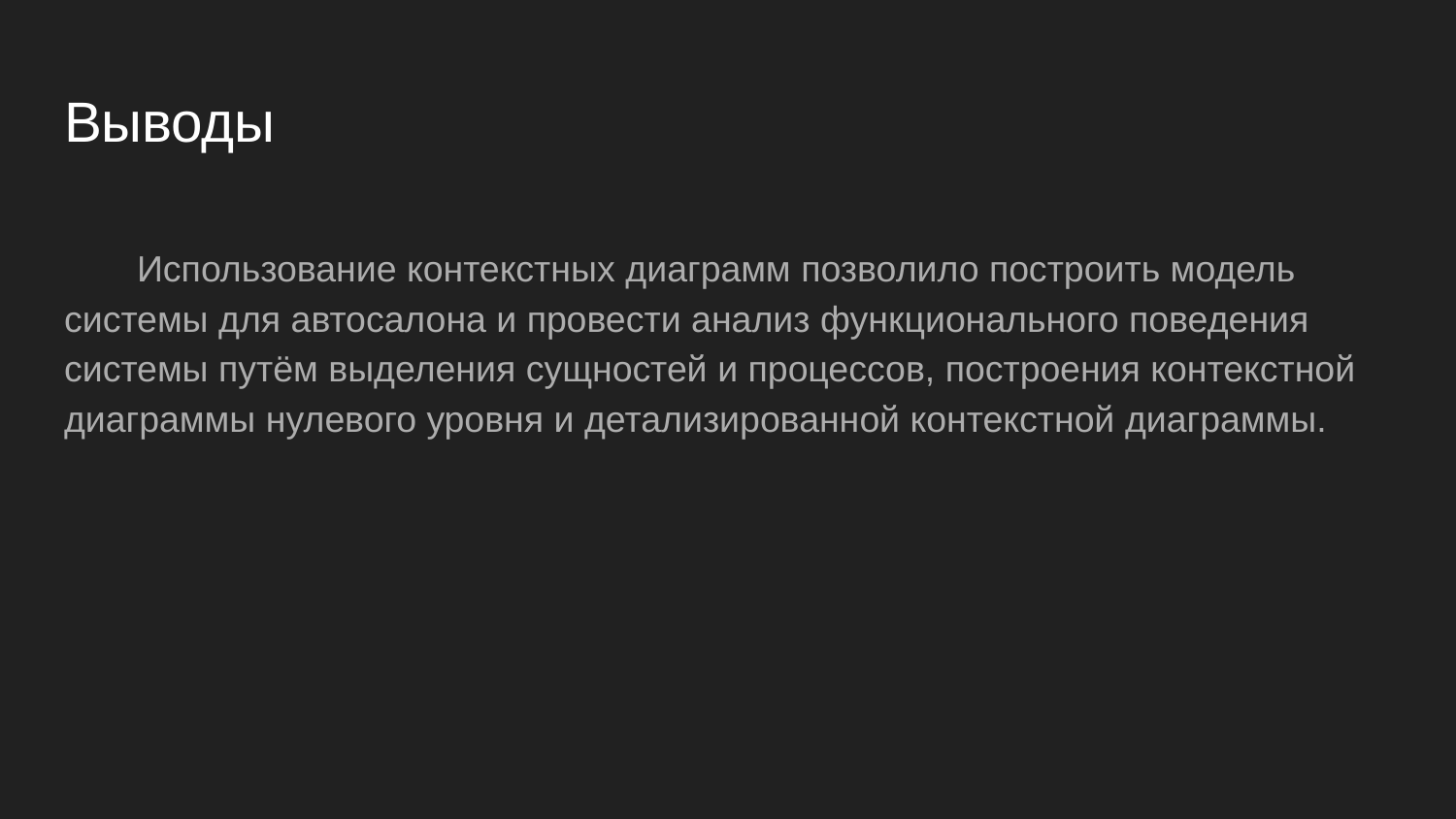

# Выводы
Использование контекстных диаграмм позволило построить модель системы для автосалона и провести анализ функционального поведения системы путём выделения сущностей и процессов, построения контекстной диаграммы нулевого уровня и детализированной контекстной диаграммы.